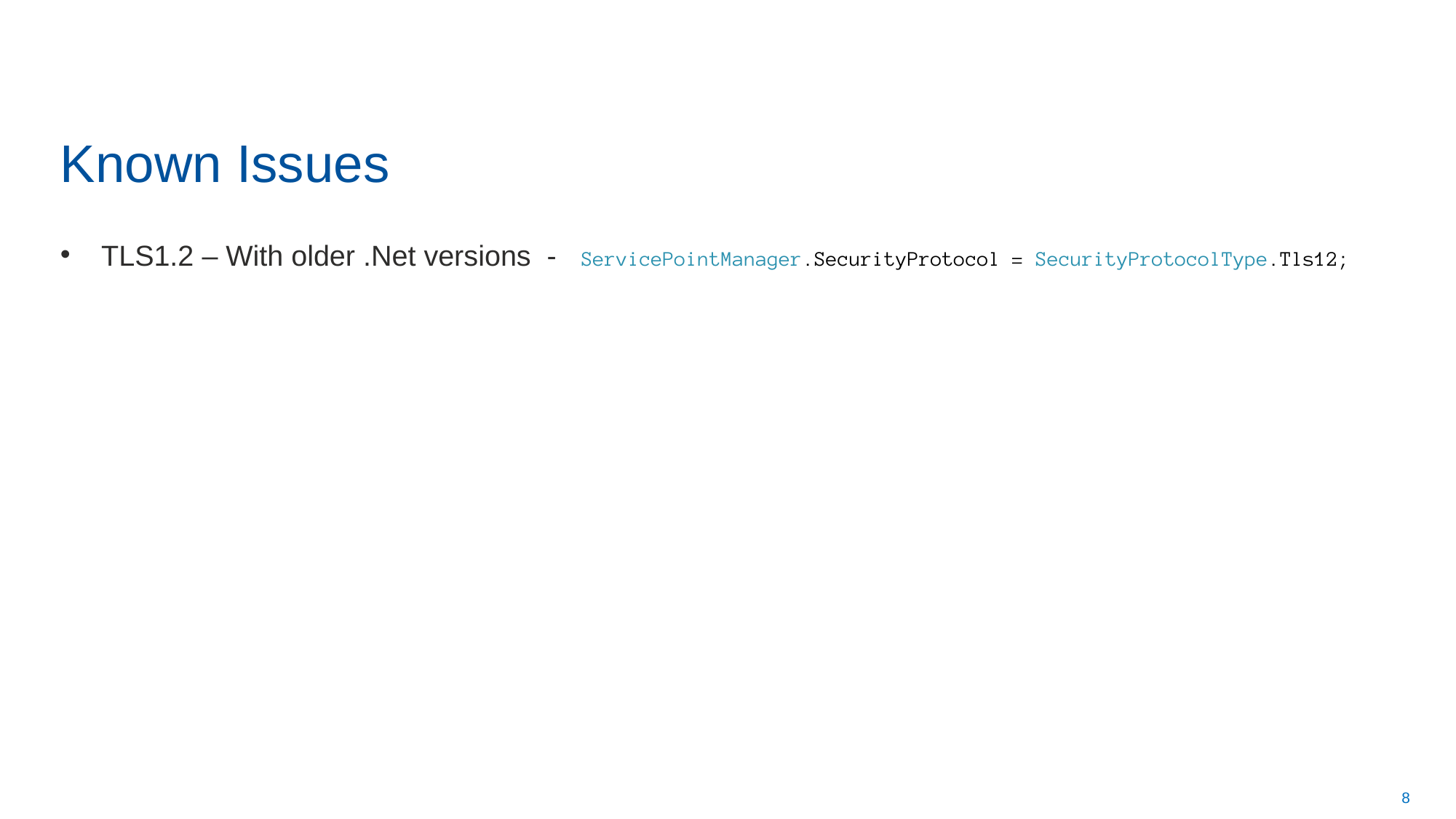

# Known Issues
TLS1.2 – With older .Net versions  -  ServicePointManager.SecurityProtocol = SecurityProtocolType.Tls12;